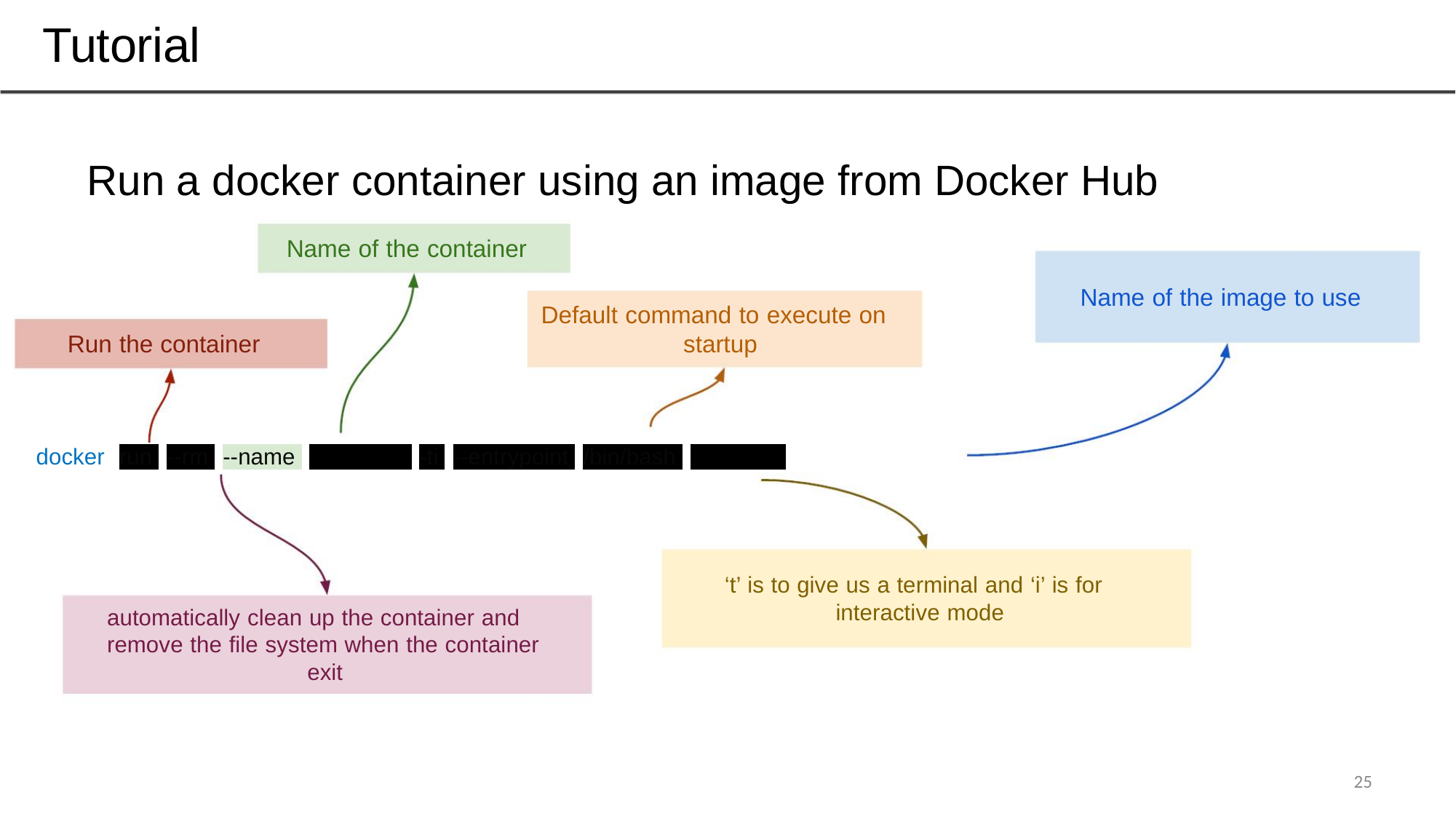

Tutorial
Run a docker container using an image from Docker Hub
Name of the container
Name of the image to use
Default command to execute on
startup
Run the container
docker run --rm --name ac215-d1 -ti --entrypoint /bin/bash ac215-d1
‘t’ is to give us a terminal and ‘i’ is for
interactive mode
automatically clean up the container and
remove the file system when the container
exit
25